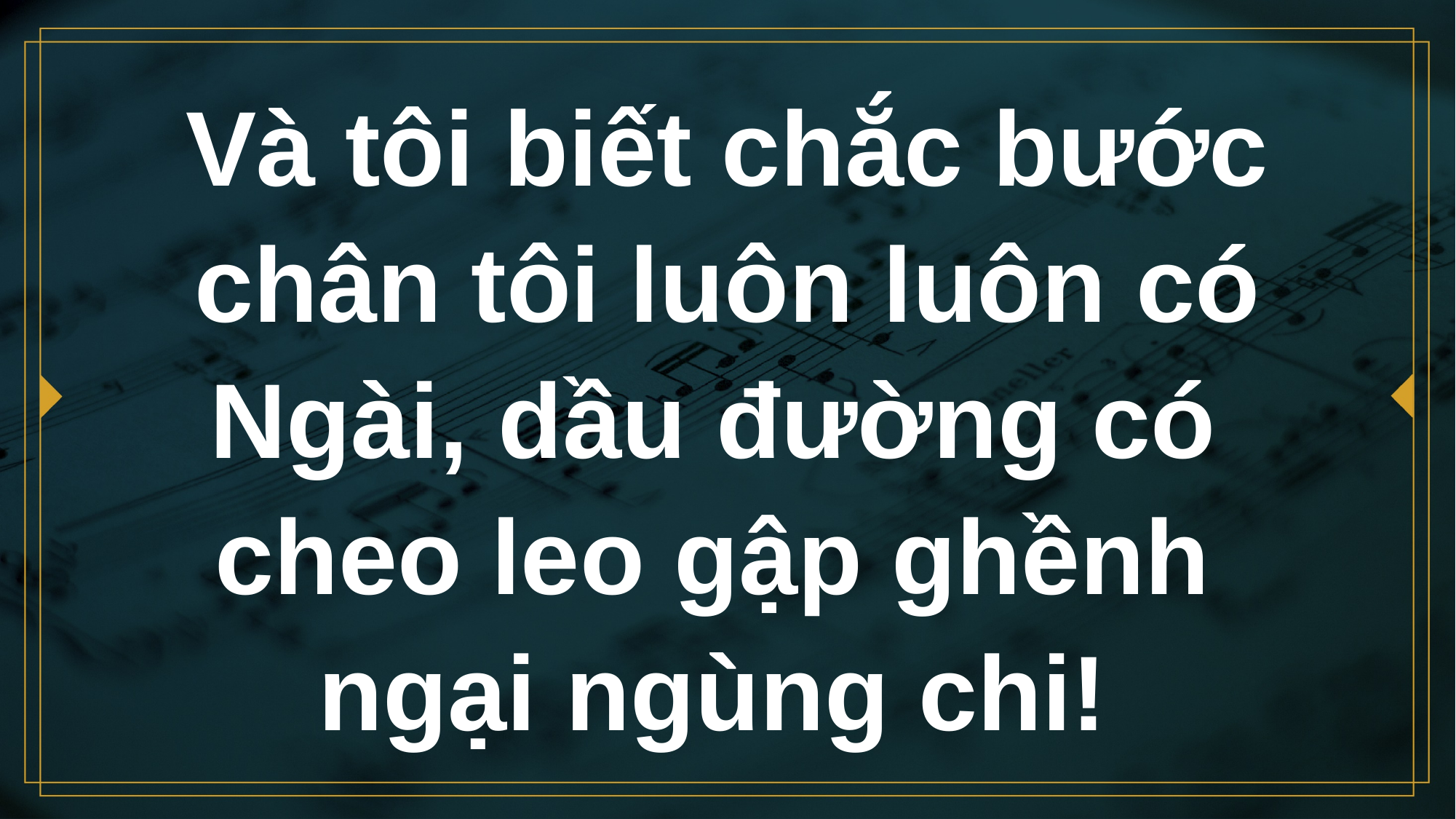

# Và tôi biết chắc bước chân tôi luôn luôn có Ngài, dầu đường có cheo leo gập ghềnh ngại ngùng chi!